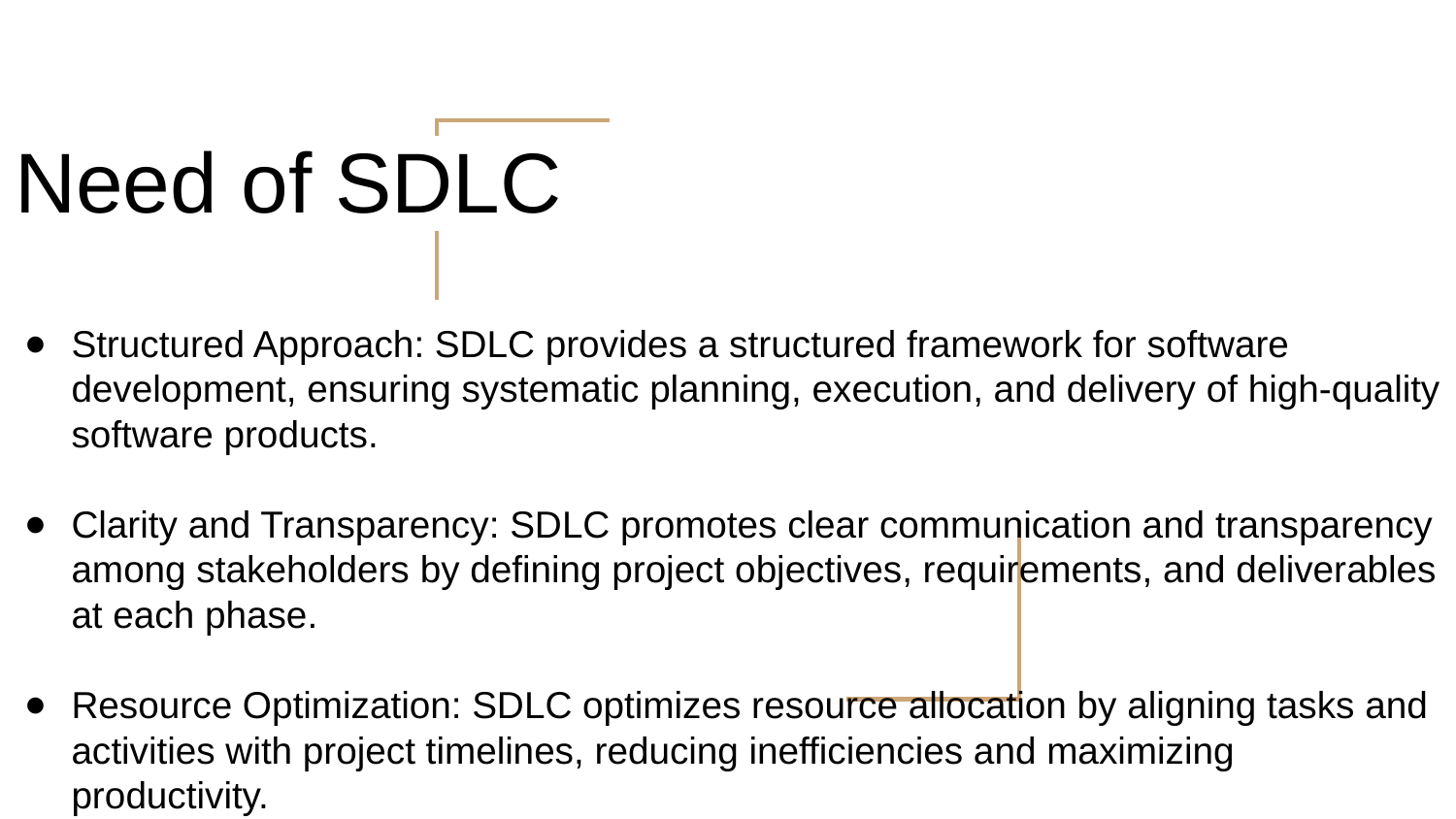

# Need of SDLC
Structured Approach: SDLC provides a structured framework for software development, ensuring systematic planning, execution, and delivery of high-quality software products.

Clarity and Transparency: SDLC promotes clear communication and transparency among stakeholders by defining project objectives, requirements, and deliverables at each phase.

Resource Optimization: SDLC optimizes resource allocation by aligning tasks and activities with project timelines, reducing inefficiencies and maximizing productivity.